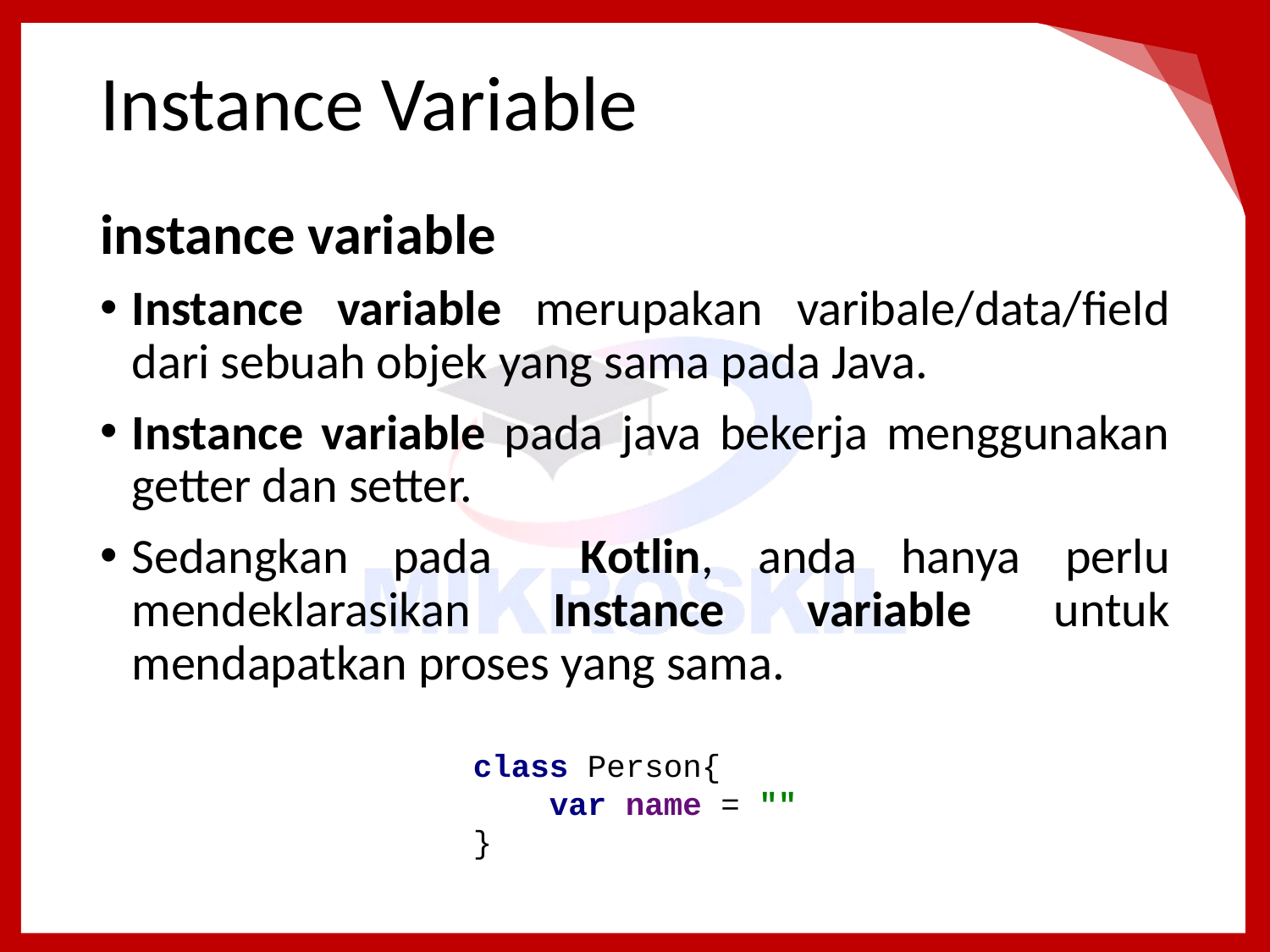

# Instance Variable
instance variable
Instance variable merupakan varibale/data/field dari sebuah objek yang sama pada Java.
Instance variable pada java bekerja menggunakan getter dan setter.
Sedangkan pada  Kotlin, anda hanya perlu mendeklarasikan Instance variable untuk mendapatkan proses yang sama.

class Person{
    var name = ""
}